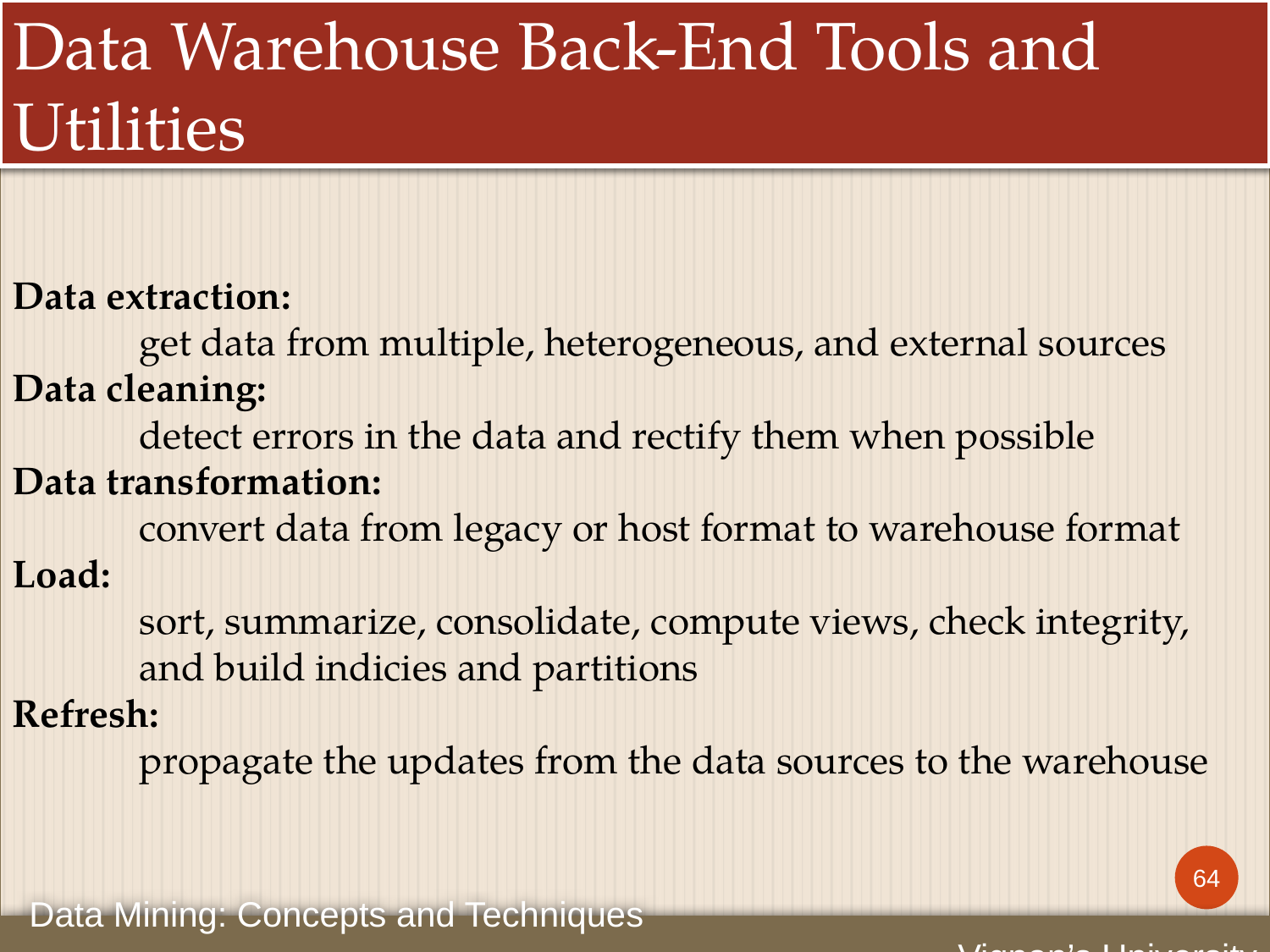

# Data Warehouse Back-End Tools and Utilities
Data extraction:
	get data from multiple, heterogeneous, and external sources
Data cleaning:
	detect errors in the data and rectify them when possible
Data transformation:
	convert data from legacy or host format to warehouse format
Load:
	sort, summarize, consolidate, compute views, check integrity, 	and build indicies and partitions
Refresh:
	propagate the updates from the data sources to the warehouse
64
Data Mining: Concepts and Techniques                                                                Vignan’s University